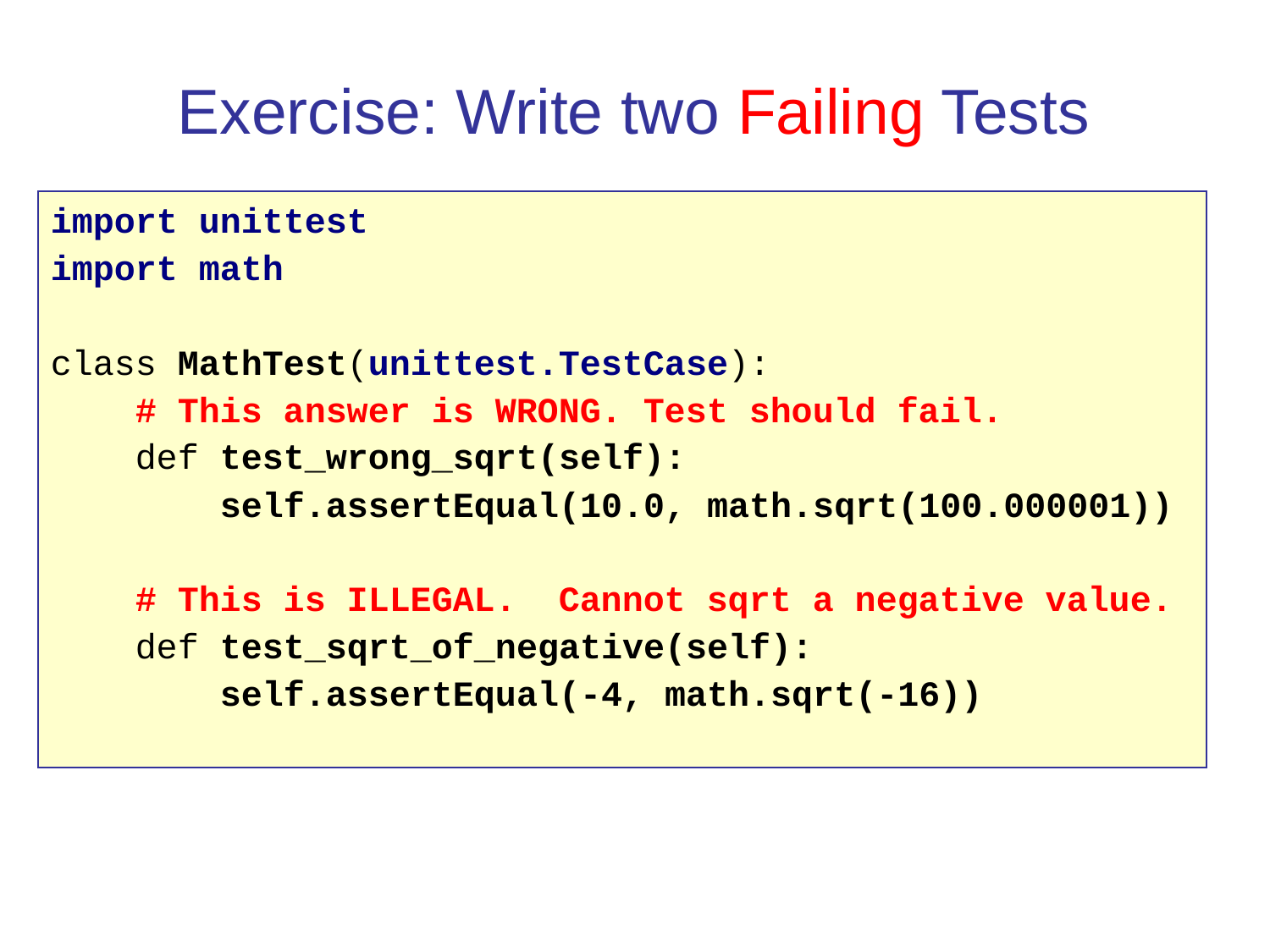

Exercise: Write two Failing Tests
import unittest
import math

class MathTest(unittest.TestCase):
    # This answer is WRONG. Test should fail.
    def test_wrong_sqrt(self):
        self.assertEqual(10.0, math.sqrt(100.000001))

    # This is ILLEGAL.  Cannot sqrt a negative value.
    def test_sqrt_of_negative(self):
        self.assertEqual(-4, math.sqrt(-16))